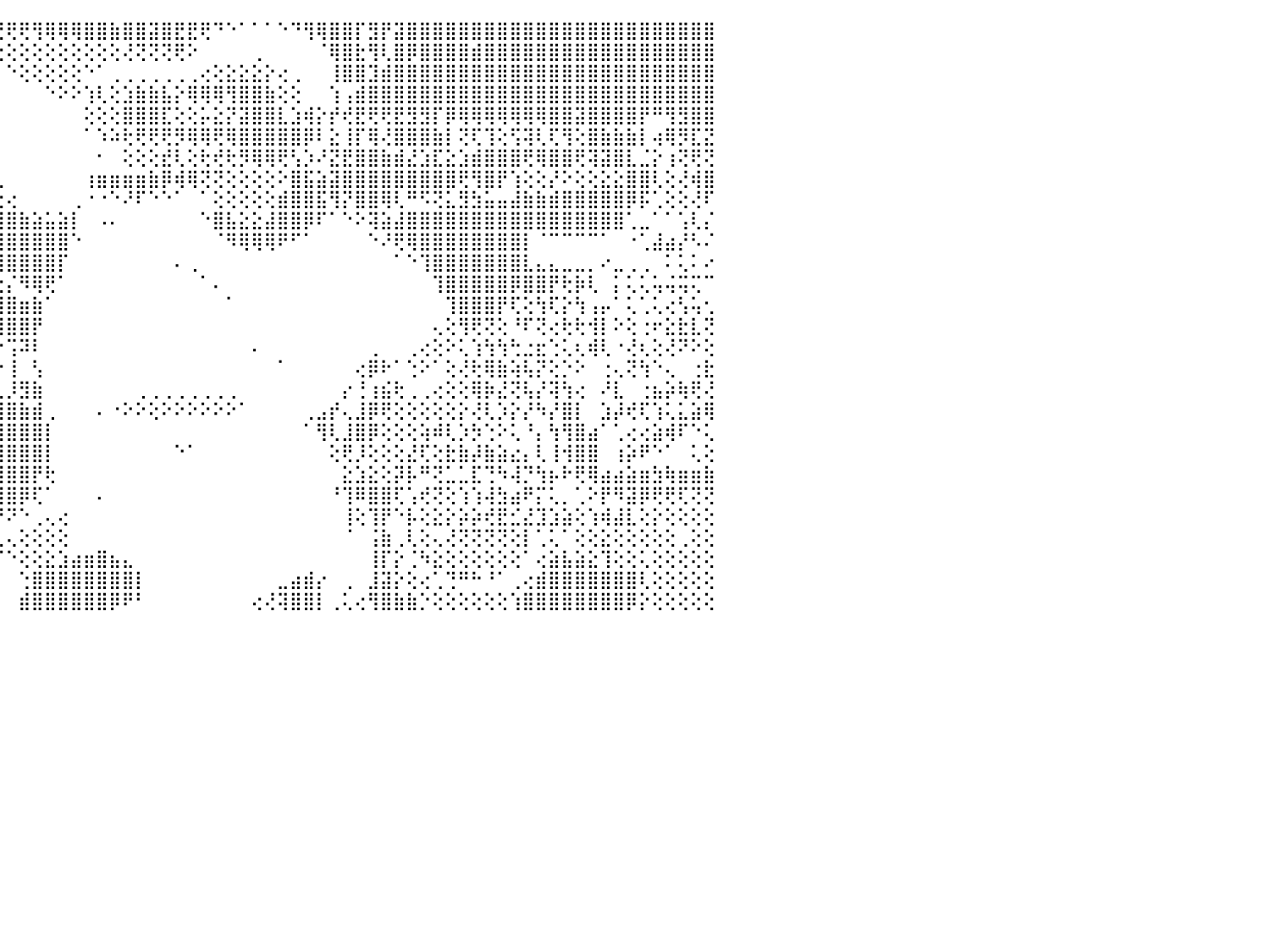

⢕⢕⢕⢕⢕⢕⢕⢕⢕⢕⢕⢕⢕⠀⠀⠀⢸⣿⣿⣿⣿⣿⣿⡇⠀⢕⢕⡣⣿⢹⣿⢕⢕⢕⢕⢕⢕⢕⢕⢕⢕⢝⢝⢝⢝⢟⢟⢻⢿⢿⢿⣿⣿⣷⣿⣿⣽⣿⣟⣟⢟⠙⠑⠁⠁⠁⠑⠙⢻⢿⣿⣿⡏⣻⡟⣽⣿⣿⣿⣿⣿⣿⣿⣿⣿⣿⣿⣿⣿⣿⣿⣿⣿⣿⣿⣿⣿⣿⣿⣿⠀
⢕⢕⢕⠑⠑⠀⠀⠀⠀⠀⠀⢄⠀⠀⠀⠀⢸⣿⣿⣿⣿⣿⣿⡇⢕⢕⢕⣕⣹⣸⢝⢕⢕⢕⢕⢕⢕⢕⢕⢕⢕⢕⠕⠕⢕⢕⢕⢕⢕⢕⢕⢕⢕⢕⢜⢝⢝⢝⢟⠕⠀⠀⠀⠀⢀⠀⠀⠀⠀⠈⢿⣿⣗⢻⢇⣿⡿⣿⣿⣿⣿⣾⣿⣿⣿⣿⣿⣿⣿⣿⣿⣿⣿⣿⣿⣿⣿⣿⣿⣿⠀
⣿⣷⣕⠀⢀⢄⡀⢄⢔⢔⢄⢕⢐⢄⢕⢄⣿⣿⣿⣿⣿⣿⣿⣇⢕⢕⢸⢿⢗⣺⡇⢕⢸⣿⡷⢅⢱⢗⠃⠁⠁⠀⠀⠀⠀⠑⢕⢕⢕⢕⢕⠑⠁⢀⢀⢀⢀⢀⢀⢀⢔⢕⣕⣕⣕⡕⢔⢀⠀⠀⢸⣿⣿⣹⣾⣿⣿⣿⣿⣿⣿⣿⣿⣿⣿⣿⣿⣿⣿⣿⣿⣿⣿⣿⣿⣿⣿⣿⣿⣿⠀
⣿⣿⣿⠑⠑⢕⠑⢁⣑⣑⡁⣕⢕⢕⢕⢅⢌⣿⣿⣿⣿⣿⣿⣿⢕⢕⢕⣲⢸⣽⡕⢔⢄⢅⡕⢕⠑⠀⠀⠀⠀⠀⠀⠀⠀⠀⠀⠀⠑⠕⠕⢱⢇⢕⣱⣷⣷⣧⡕⢿⢿⢿⢻⣿⣿⣷⢕⢕⠀⠀⢱⢠⣾⣿⣿⣿⣿⣿⣿⣿⣿⣿⣿⣿⣿⣿⣿⣿⣿⣿⣿⣿⣿⣿⣿⣿⣿⣿⣿⣿⠀
⣿⣿⣿⢕⢕⢕⢕⢕⣿⢻⡇⣿⢕⢕⢕⢕⢸⢿⣿⣿⣿⣿⡿⢿⢵⢕⢕⢜⡸⡝⢕⢕⢕⢸⣧⠀⠀⠀⠀⠀⠀⠀⠀⠀⠀⠀⠀⠀⠀⠀⠀⢕⢕⢕⣿⣿⣿⣏⢕⢕⡥⣕⡝⣽⣿⣿⣇⣱⢾⡕⡞⢞⣟⢟⢟⣟⣻⣻⡏⡿⢿⢿⢿⢿⢿⢿⢿⣿⣿⣽⣿⣿⣿⣿⡟⠛⢻⣻⣿⣿⠀
⣿⣷⣿⢕⠑⢕⢕⢕⣿⢸⡇⣿⢕⢕⢕⢕⠑⠏⣿⣿⣿⣿⣷⣷⣵⡇⢕⣿⣧⡇⢕⢕⢕⢸⣿⢄⢀⠀⠀⠀⠀⠀⠀⠀⠀⠀⠀⠀⠀⠀⠀⠁⠱⠵⢗⢟⢟⢟⡻⢿⢿⢟⢿⣿⣿⣿⣿⣿⡿⠇⣕⢸⡏⢿⢜⣿⣿⣿⣷⡇⢝⢏⢹⢕⢫⢽⢇⢏⢻⢕⣿⣷⣷⣷⡇⢴⢿⡻⣏⣝⠀
⢻⣯⣟⡇⠕⢕⢕⢕⠕⠔⠜⠕⢕⢕⢕⢕⠄⢼⣯⣿⣿⣿⡿⢟⢟⢕⢑⣕⢹⣿⢕⢕⢕⢜⢿⢕⢸⣷⣧⠀⠀⠀⠀⠀⠀⠀⠀⠀⠀⠀⠀⠀⠂⠀⢕⢕⢕⣞⢇⢕⢗⢞⢗⡻⢿⢿⢟⢣⡱⠜⣝⣟⣿⣿⣷⣾⣜⣱⣏⣕⣱⣾⣿⣿⣿⢟⢿⣿⣿⢟⢽⣽⣿⣇⣈⡕⢰⢝⢟⢝⠀
⢙⢕⢕⢕⢕⢕⣕⣑⢕⢕⢕⢕⢕⢱⢕⠕⠐⢸⣿⣾⣿⡿⢕⢕⢕⢕⢜⠹⣿⣿⣕⢜⢿⢻⢏⠅⣾⣿⣿⢀⣄⣵⢨⡆⢀⠀⠀⠀⠀⠀⠀⢰⣶⣶⣶⣶⣷⡿⢾⢿⢝⢝⢕⢕⢕⢕⠕⣿⣯⣵⣽⣿⣿⣿⣿⣿⣿⣿⣿⣿⢟⢻⣿⡟⢱⢕⢕⡜⠕⢕⢕⣕⣕⣿⣿⢇⢕⢜⢾⣿⠀
⣷⣷⡜⢕⢡⡅⣿⡿⡇⢑⠕⢑⢑⢃⠅⢔⢀⢸⣿⣿⣿⢇⢕⢕⢕⢕⢕⢕⠕⢜⠻⣷⡔⠕⣕⡑⣻⣿⣿⣕⣿⣿⢾⢇⢕⢔⠀⠀⠀⠀⢀⠐⠐⠑⠜⠏⠑⠑⠁⠀⠁⢕⢕⢕⢕⢕⣾⣿⣿⣯⢻⡝⣿⣿⢿⢇⠛⠫⢝⣅⣻⣳⣥⣤⣼⣷⣷⣾⣿⣿⣿⣿⣿⡿⡯⢁⢕⢕⢜⠏⠀
⢿⢿⢇⢕⠀⠐⠋⠉⢣⡕⠑⠓⠃⠀⠄⠀⠁⠸⢝⡝⢕⢕⢸⢷⡧⢕⢕⢅⢄⢔⢕⢕⠀⠘⠘⢕⠉⢹⢿⢿⢿⢗⢱⣵⣿⣿⣷⣵⣥⣵⡇⠀⠠⠄⠀⠀⠀⠀⠀⠀⠑⣿⣧⣕⣕⣼⣿⣿⡿⠏⠁⠑⠕⢽⣵⣼⣿⣿⣿⣿⣿⣿⣿⣿⣿⣿⣿⣿⣿⣿⣿⣿⣿⢁⣀⠁⠁⢡⢇⡌⠀
⠐⠐⢕⢕⢔⢔⢔⢔⢔⢔⢀⢀⢄⢀⠂⢀⢄⢵⢿⢷⢵⢵⢴⣼⣿⢕⢕⢁⢕⢕⢕⢕⢔⢔⣄⣐⢶⢵⣕⡕⠕⠕⢕⢸⣻⣿⣿⣿⣿⣿⠑⠀⠀⠀⠀⠀⠀⠀⠀⠀⠀⠈⠻⢿⢿⢿⠟⠋⠁⠀⠀⠀⠀⠑⠜⢟⢿⣿⣿⣿⣿⣿⣿⣿⣿⡇⠈⠉⠉⠉⠉⠁⠀⠐⢁⣼⣴⡜⠣⠌⠀
⢀⢑⣩⣿⣿⣿⣷⣷⣷⣷⣷⣾⣿⣿⣟⣟⡟⢝⢕⠰⠌⠑⠞⢝⢝⢕⢕⢕⢕⢕⢕⢣⢵⢾⣿⣿⣿⠟⠑⠀⠀⠀⠀⠘⢻⣿⣿⣿⣿⡏⠀⠀⠀⠀⠀⠀⠀⠀⠄⢀⠀⠀⠀⠀⠀⠀⠀⠀⠀⠀⠀⠀⠀⠀⠀⠁⠑⢹⣿⣿⣿⣿⣿⣿⣿⣇⣄⣄⣀⣀⡀⠔⣀⢀⢀⠀⠅⢅⠅⠔⠀
⣿⣿⣿⣿⣿⣿⣿⣿⣿⣿⣿⣿⣿⣿⣿⣿⡟⢇⢕⡵⢄⢕⢕⢕⢅⢁⢑⣵⡕⢁⢕⢳⣿⣷⣼⣿⢇⠀⠀⠀⠀⠀⠀⠀⢕⡌⠻⢿⢟⠁⠀⠀⠀⠀⠀⠀⠀⠀⠀⠀⠁⠄⠀⠀⠀⠀⠀⠀⠀⠀⠀⠀⠀⠀⠀⠀⠀⠀⢹⣿⣿⣿⣿⣿⡿⣿⣿⡟⢗⡷⢇⠀⡅⢅⢅⢥⢬⢭⢍⠉⠀
⣿⣿⣿⣿⣿⣿⣿⣿⣿⣿⣿⣿⣿⣿⣿⣧⣵⡼⢔⣵⣷⣷⣷⣧⢕⠕⢕⡿⢇⣱⡕⠜⢻⣿⣿⢿⠀⠀⠀⠀⠀⠀⠀⠀⢸⣿⣶⣷⠁⠀⠀⠀⠀⠀⠀⠀⠀⠀⠀⠀⠀⠀⠁⠀⠀⠀⠀⠀⠀⠀⠀⠀⠀⠀⠀⠀⠀⠀⠀⢹⣿⣿⣿⡟⢏⢕⢳⢏⡕⢳⢠⡤⠁⢅⢁⢅⢔⢣⢥⢂⠀
⣿⣿⣿⣿⣿⣿⣿⣿⣿⣿⣿⣿⣿⣿⣿⣿⣿⣿⣿⣿⢿⢟⣿⣿⡇⢕⠑⠕⢕⢜⣅⢜⣷⣿⠋⠁⠀⠀⠀⠀⠀⠀⠀⠀⢸⣿⣿⡟⠀⠀⠀⠀⠀⠀⠀⠀⠀⠀⠀⠀⠀⠀⠀⠀⠀⠀⠀⠀⠀⠀⠀⠀⠀⠀⠀⠀⠀⠀⢄⢕⢻⢟⢝⢕⠘⠏⢝⢔⢗⢗⢺⡇⠕⢕⢐⠖⣕⣗⣇⢝⠀
⣿⣿⣿⣿⣿⣿⣿⣿⣿⣿⣿⣿⢝⢗⢞⢹⣿⣺⣿⣷⣵⣵⣾⣯⡕⢕⣄⣄⣕⢌⢿⣷⢿⠇⠀⠀⠀⠀⠀⠀⠀⠀⠀⠀⠐⢩⠽⠇⠀⠀⠀⠀⠀⠀⠀⠀⠀⠀⠀⠀⠀⠀⠀⠀⠄⠀⠀⠀⠀⠀⠀⠀⠀⢀⠀⠀⢀⢔⢕⠕⢅⢱⢳⢳⢓⣐⣖⢑⢅⢆⢾⢇⠐⢜⢆⢕⢜⠝⠕⢕⠀
⣿⣿⣿⣿⣿⣿⣿⣿⣿⣿⣿⣿⡕⢑⠑⢕⢜⢹⣿⣿⣿⣿⣿⡟⢡⣿⡿⢿⢛⢕⢕⡜⠑⠀⠀⠀⠀⠀⠀⠀⠀⠀⠀⠀⠐⢸⠀⢣⠀⠀⠀⠀⠀⠀⠀⠀⠀⠀⠀⠀⠀⠀⠀⠀⠀⠀⠁⠀⠀⠀⠀⠀⢔⡿⠗⠁⢑⠕⠁⢕⢜⢗⢿⣷⢵⢧⡝⢕⡑⠕⠀⢐⢄⢝⢳⠑⢄⠀⢐⣗⠀
⣿⣿⣿⣿⣿⣿⣿⣿⣿⣿⣿⣿⣿⡅⠀⢕⡕⠀⢏⢟⢟⢟⢝⣕⣕⣱⣵⣷⣾⡿⠯⠁⠀⠀⠀⠀⠀⠀⠀⠀⠀⠀⠀⢠⣄⡸⣻⣷⠀⠀⠀⠀⠀⠀⠀⢀⢀⢀⢀⢀⢀⢀⢀⠀⠀⠀⠀⠀⠀⠀⠀⡔⢘⢰⣮⢗⢀⢀⢔⢕⢕⢿⡷⣜⢝⢧⡜⢽⢳⢔⠀⠜⣇⠀⢐⣦⡵⢷⢟⢜⠀
⣿⣿⣿⣿⣿⣿⣿⣿⣿⣿⣿⣿⣿⣿⣦⡀⠕⢁⠰⣷⣷⣾⣿⣿⢿⠻⠿⠟⠋⠁⠀⠀⠀⠀⠀⠀⠀⠀⠀⠀⠀⠀⠀⢸⣿⣿⣷⣾⢀⠀⠀⠀⠄⠐⠕⠕⢕⠕⠕⠕⠕⠕⠕⠁⠀⠀⠀⠀⢀⣠⡞⢄⣸⡿⢟⢕⢕⢕⢕⢕⡕⢜⢇⡱⡕⡜⠳⡜⣿⡇⠀⣱⡼⢞⢏⢱⢅⣅⣵⢿⠀
⣿⣿⣿⣿⣿⣿⣿⣿⣿⣿⣿⣿⣿⣿⣿⣿⣦⡕⢑⢻⣿⣿⢏⢁⠀⠀⠀⠀⠀⠀⠀⠀⠀⠀⠀⠀⠀⠀⠀⠀⠀⠀⠀⢸⣿⣿⣿⣿⡇⠀⠀⠀⠀⠀⠀⠀⠀⠀⠀⠀⠀⠀⠀⠀⠀⠀⠀⠀⠁⢻⢇⣸⣿⡿⢕⢕⢕⢵⠾⢇⡱⡳⢑⠕⢅⠘⡄⢳⢻⣿⣴⠁⢁⢔⢔⣵⢾⠏⠑⢅⠀
⣿⣿⣿⣿⣿⣿⣿⣿⣿⣿⣿⣿⣿⣿⣿⣿⣿⣿⣇⠘⠑⣶⣦⢀⠀⠀⠀⠀⠀⠀⠀⠀⠀⠀⠀⠄⣤⣶⠄⠀⠀⠀⠀⣻⣿⣿⣿⣿⡇⠀⠀⠀⠀⠀⠀⠀⠀⠀⠑⠁⠀⠀⠀⠀⠀⠀⠀⠀⠀⠀⢕⢟⡸⢕⢕⢕⣜⢏⢕⣗⣷⡼⣷⣵⣔⡄⢇⢸⢺⣿⣿⠀⢰⡵⠟⠑⠁⠀⢅⢕⠀
⣿⣿⣿⣿⣿⣿⣿⣿⣿⣿⣿⣿⣿⣿⣿⣿⣿⣿⣿⢇⢀⢿⢿⢕⢀⢀⠀⠀⠀⠀⠀⠀⢄⣤⣤⢗⢈⢅⠀⠀⠀⠀⠀⢻⣿⣿⣿⡟⢗⠀⠀⠀⠀⠀⠀⠀⠀⠀⠀⠀⠀⠀⠀⠀⠀⠀⠀⠀⠀⠀⠀⣕⣱⣕⢕⡽⡧⠛⢝⣁⣁⣏⢙⠳⢼⡙⢳⡦⠗⢟⢿⣴⣴⣵⣶⣳⢷⣶⣶⣷⠀
⣿⣿⣿⣿⣿⣿⣿⣿⣿⣿⣿⣿⣿⣿⣿⣿⡿⢟⢝⡕⢕⣱⣷⣷⢗⣕⣕⢔⢝⢟⢟⢿⢧⣼⣕⠁⠁⠀⠀⠀⠀⠀⠀⢸⣿⣿⡿⢏⠁⠀⠀⠀⠄⠀⠀⠀⠀⠀⠀⠀⠀⠀⠀⠀⠀⠀⠀⠀⠀⠀⠘⢹⠿⣿⣿⢏⢡⢞⢝⢕⢱⢱⢼⣳⣴⠟⡍⢅⡀⢁⠕⡟⠻⣽⡿⢟⢟⢏⢝⢝⠀
⣿⣿⣿⣿⣿⣿⣿⣿⣿⣿⣿⣿⣿⣿⣿⣿⡗⢇⠏⢳⣱⢟⢝⢕⢱⣾⣿⣿⣿⣷⣵⣕⡕⢁⠈⠑⠂⠀⠄⠀⠄⢀⠀⠜⠝⠝⠑⢀⢄⢔⠀⠀⠀⠀⠀⠀⠀⠀⠀⠀⠀⠀⠀⠀⠀⠀⠀⠀⠀⠀⠀⢸⢕⢹⡟⠑⡧⢕⣕⡕⡵⡵⢞⣟⣊⣜⣹⣱⣵⢕⢱⢾⣼⣇⢕⡕⢕⢕⢕⢕⠀
⣿⣿⣿⣿⣿⣿⣿⣿⣿⣿⣿⣿⣽⣾⣷⣿⢕⣕⡞⢸⢕⢕⢕⣵⣿⣿⣿⡿⢿⢿⢿⢿⢿⣷⣷⣴⣄⢀⢀⠀⠁⠁⢀⠀⢀⢄⢕⢕⢕⢕⠀⠀⠀⠀⠀⠀⠀⠀⠀⠀⠀⠀⠀⠀⠀⠀⠀⠀⠀⠀⠀⠈⠀⢨⣷⢀⢇⢕⢄⢜⢝⢝⢝⢝⢕⡇⢁⢅⠁⢕⢕⣕⢕⢕⢕⢕⢕⢀⢕⢕⠀
⣿⣿⣿⣿⣿⣿⣿⣿⣿⣿⣿⣿⣿⣿⣿⣿⢕⣸⢱⣿⡕⣱⣾⣿⣿⣷⣾⣿⣿⣿⣿⣿⣽⣿⣿⣿⣿⣿⣷⣷⣴⣔⡅⠀⠈⠑⢕⢕⣕⣱⣴⣶⣿⣦⣄⠀⠀⠀⠀⠀⠀⠀⠀⠀⠀⠀⠀⠀⠀⠀⠀⠀⠀⢸⡏⡕⢈⠳⣕⢕⢕⢕⢕⢕⢕⠁⢔⣵⣧⣵⣕⢹⢕⢕⢅⢕⢕⢕⢕⢕⠀
⣿⣿⣿⣿⣿⣿⣿⣿⣿⣿⣿⣿⣿⣿⣿⣿⣧⡏⣷⣾⣿⣿⣿⣿⣿⣿⣿⣿⣿⡿⣿⣿⣿⣿⣿⣿⣿⣿⣿⣿⣿⣿⢏⠀⠀⠀⢑⣿⣿⣿⣿⣿⣿⣿⣿⡇⠀⠀⠀⠀⠀⠀⠀⠀⠀⠀⣀⣴⣾⡔⠀⢀⠀⣸⣽⡕⢕⢔⢁⢙⠛⠓⠘⠁⢀⢔⣾⣿⣿⣿⣿⣿⣿⣿⢇⢕⢕⢕⢕⢕⠀
⣿⣿⣿⣿⣿⣿⣿⣿⣿⣿⣿⣿⣿⣿⣿⣿⣿⡇⣿⣿⣿⣿⣿⣿⣿⣿⣿⡿⢫⣾⢿⣿⣿⣿⣿⣿⣿⣿⣿⣿⢟⠑⠀⠀⠀⠀⣾⣿⣿⣿⣿⣿⣿⡿⠟⠃⠀⠀⠀⠀⠀⠀⠀⠀⢔⢜⢽⣿⣿⡇⢀⢅⢔⢻⣿⣷⣷⡑⢕⢕⢕⢕⢕⢕⢱⣿⣿⣿⣿⣿⣿⣿⣿⡿⡕⢕⢕⢕⢕⢕⠀
⠀⠀⠀⠀⠀⠀⠀⠀⠀⠀⠀⠀⠀⠀⠀⠀⠀⠀⠀⠀⠀⠀⠀⠀⠀⠀⠀⠀⠀⠀⠀⠀⠀⠀⠀⠀⠀⠀⠀⠀⠀⠀⠀⠀⠀⠀⠀⠀⠀⠀⠀⠀⠀⠀⠀⠀⠀⠀⠀⠀⠀⠀⠀⠀⠀⠀⠀⠀⠀⠀⠀⠀⠀⠀⠀⠀⠀⠀⠀⠀⠀⠀⠀⠀⠀⠀⠀⠀⠀⠀⠀⠀⠀⠀⠀⠀⠀⠀⠀⠀⠀